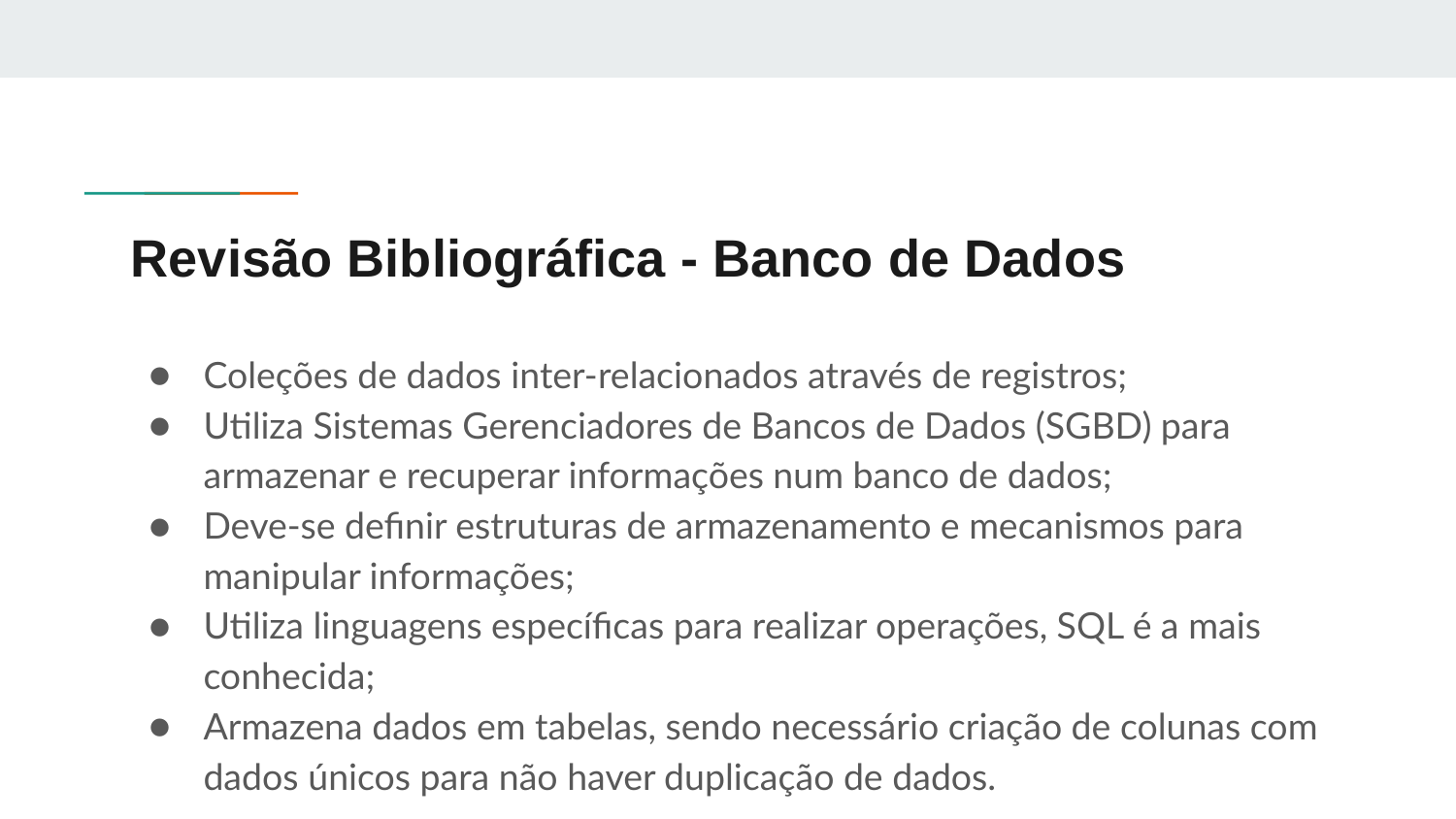

# Revisão Bibliográfica - Banco de Dados
Coleções de dados inter-relacionados através de registros;
Utiliza Sistemas Gerenciadores de Bancos de Dados (SGBD) para armazenar e recuperar informações num banco de dados;
Deve-se definir estruturas de armazenamento e mecanismos para manipular informações;
Utiliza linguagens específicas para realizar operações, SQL é a mais conhecida;
Armazena dados em tabelas, sendo necessário criação de colunas com dados únicos para não haver duplicação de dados.